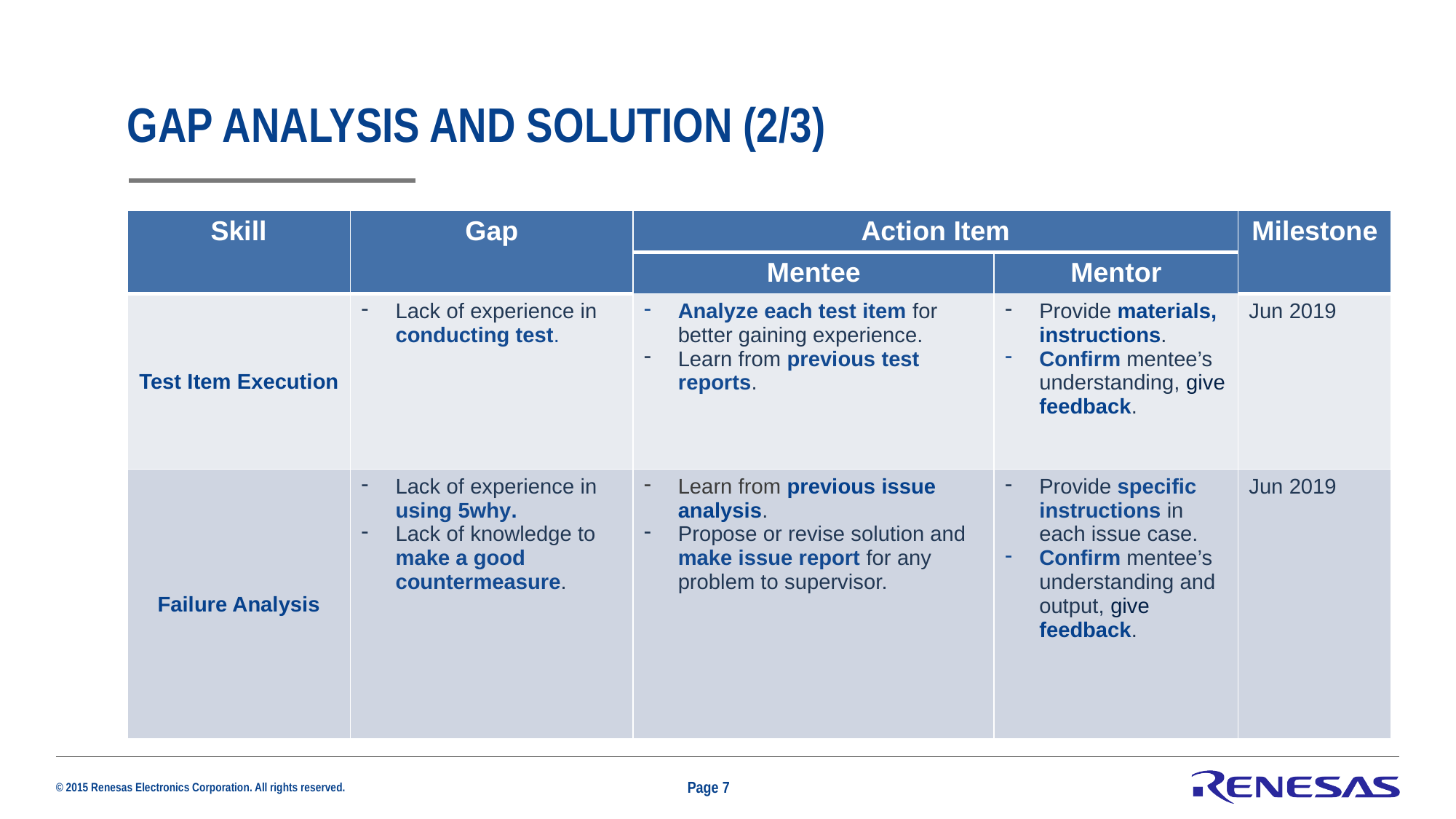

# Gap analysis and solution (2/3)
| Skill | Gap | Action Item |  | Milestone |
| --- | --- | --- | --- | --- |
|  |  | Mentee | Mentor |  |
| Test Item Execution | Lack of experience in conducting test. | Analyze each test item for better gaining experience. Learn from previous test reports. | Provide materials, instructions. Confirm mentee’s understanding, give feedback. | Jun 2019 |
| Failure Analysis | Lack of experience in using 5why. Lack of knowledge to make a good countermeasure. | Learn from previous issue analysis. Propose or revise solution and make issue report for any problem to supervisor. | Provide specific instructions in each issue case. Confirm mentee’s understanding and output, give feedback. | Jun 2019 |

Page 7